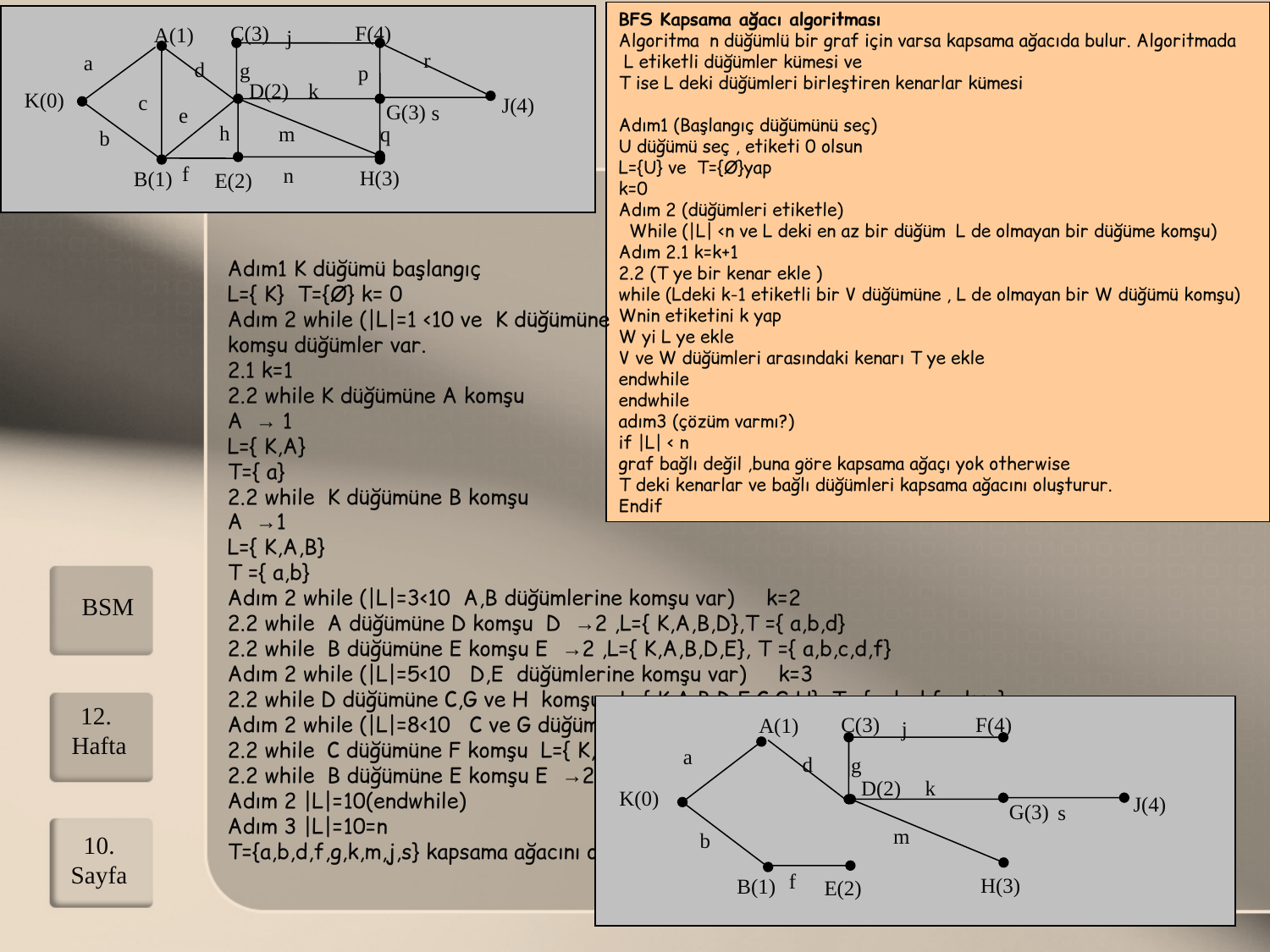

BFS Kapsama ağacı algoritması
Algoritma  n düğümlü bir graf için varsa kapsama ağacıda bulur. Algoritmada
 L etiketli düğümler kümesi ve
T ise L deki düğümleri birleştiren kenarlar kümesi

Adım1 (Başlangıç düğümünü seç)
U düğümü seç , etiketi 0 olsun
L={U} ve  T={Ø}yap
k=0
Adım 2 (düğümleri etiketle)
  While (|L| <n ve L deki en az bir düğüm  L de olmayan bir düğüme komşu)
Adım 2.1 k=k+1
2.2 (T ye bir kenar ekle )
while (Ldeki k-1 etiketli bir V düğümüne , L de olmayan bir W düğümü komşu)
Wnin etiketini k yap
W yi L ye ekle
V ve W düğümleri arasındaki kenarı T ye ekle
endwhile
endwhile
adım3 (çözüm varmı?)
if |L| < n
graf bağlı değil ,buna göre kapsama ağaçı yok otherwise
T deki kenarlar ve bağlı düğümleri kapsama ağacını oluşturur.
Endif

C(3)
F(4)
A(1)
j
r

a

d
g
p
D(2)
k
K(0)
c
J(4)
G(3)
s
e

h
m
q
b
f
n

H(3)
B(1)
E(2)
Adım1 K düğümü başlangıç
L={ K}  T={Ø} k= 0
Adım 2 while (|L|=1 <10 ve  K düğümüne
komşu düğümler var.
2.1 k=1
2.2 while K düğümüne A komşu
A  → 1
L={ K,A}
T={ a}
2.2 while  K düğümüne B komşu
A  →1
L={ K,A,B}
T ={ a,b}
Adım 2 while (|L|=3<10  A,B düğümlerine komşu var)     k=2
2.2 while  A düğümüne D komşu  D  →2 ,L={ K,A,B,D},T ={ a,b,d}
2.2 while  B düğümüne E komşu E  →2 ,L={ K,A,B,D,E}, T ={ a,b,c,d,f}
Adım 2 while (|L|=5<10   D,E  düğümlerine komşu var)     k=3
2.2 while D düğümüne C,G ve H  komşu   L={ K,A,B,D,E,C,G,H}, T ={ a,b,d,f,g,k,m}
Adım 2 while (|L|=8<10   C ve G düğümleerine  komşu var)     k=4
2.2 while  C düğümüne F komşu  L={ K,A,B,D,E,C,G,H,F},T ={ a,b,d,f,g,k,m,j}
2.2 while  B düğümüne E komşu E  →2 ,L={ K,A,B,D,E,C,G,H,F,J}, T ={ a,b,c,d,f,g,k,m,j,s}
Adım 2 |L|=10(endwhile)
Adım 3 |L|=10=n
T={a,b,d,f,g,k,m,j,s} kapsama ağacını oluşturur.
BSM
12.  Hafta

C(3)
F(4)
A(1)
j
a

d
g
D(2)
k
K(0)
J(4)
G(3)
s

m
b
f

H(3)
B(1)
E(2)
10. Sayfa